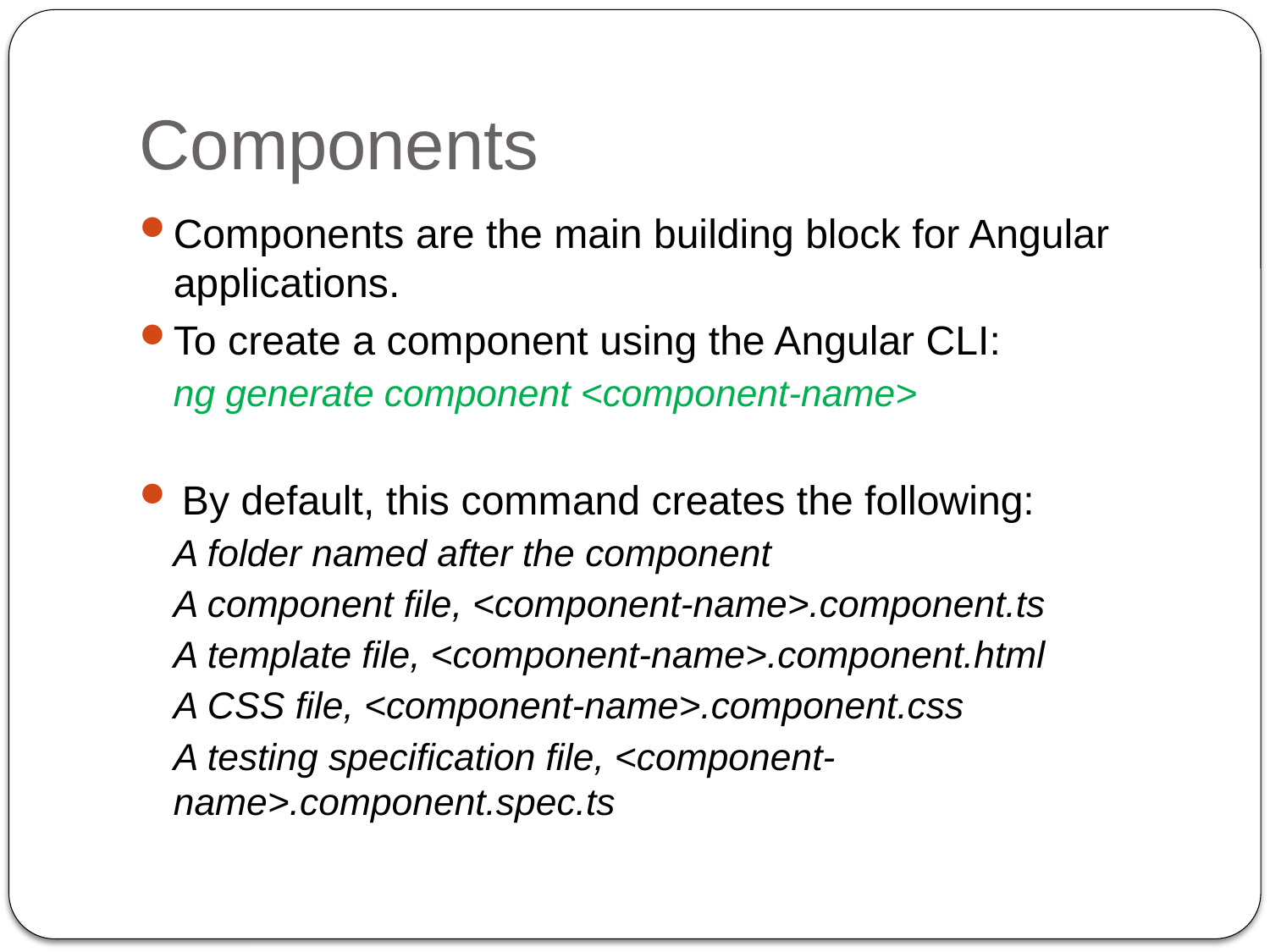

# Components
Components are the main building block for Angular applications.
To create a component using the Angular CLI:
ng generate component <component-name>

By default, this command creates the following:
A folder named after the component
A component file, <component-name>.component.ts
A template file, <component-name>.component.html
A CSS file, <component-name>.component.css
A testing specification file, <component-name>.component.spec.ts